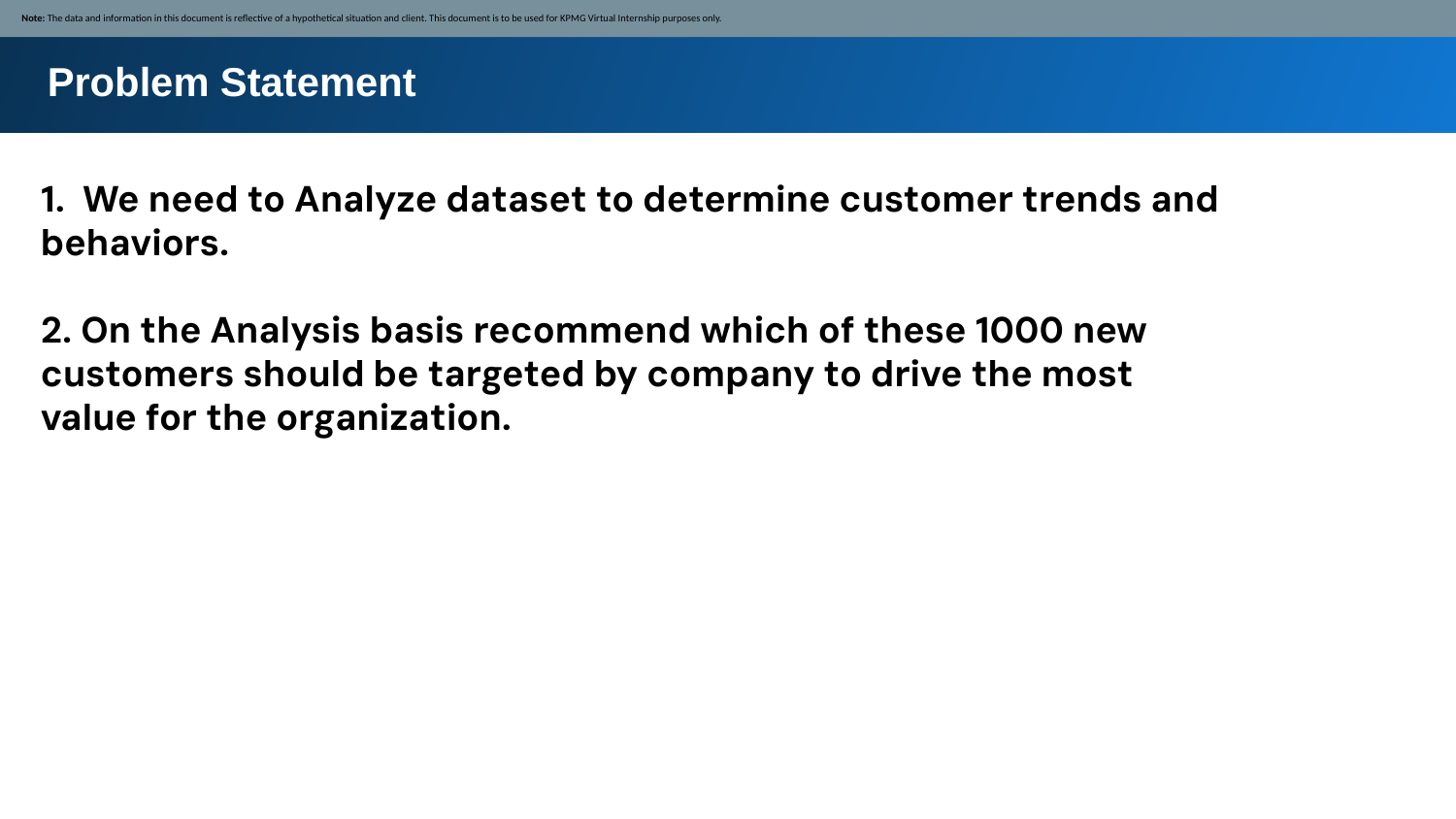

Note: The data and information in this document is reflective of a hypothetical situation and client. This document is to be used for KPMG Virtual Internship purposes only.
Problem Statement

1.  We need to Analyze dataset to determine customer trends and behaviors.

2. On the Analysis basis recommend which of these 1000 new customers should be targeted by company to drive the most value for the organization.